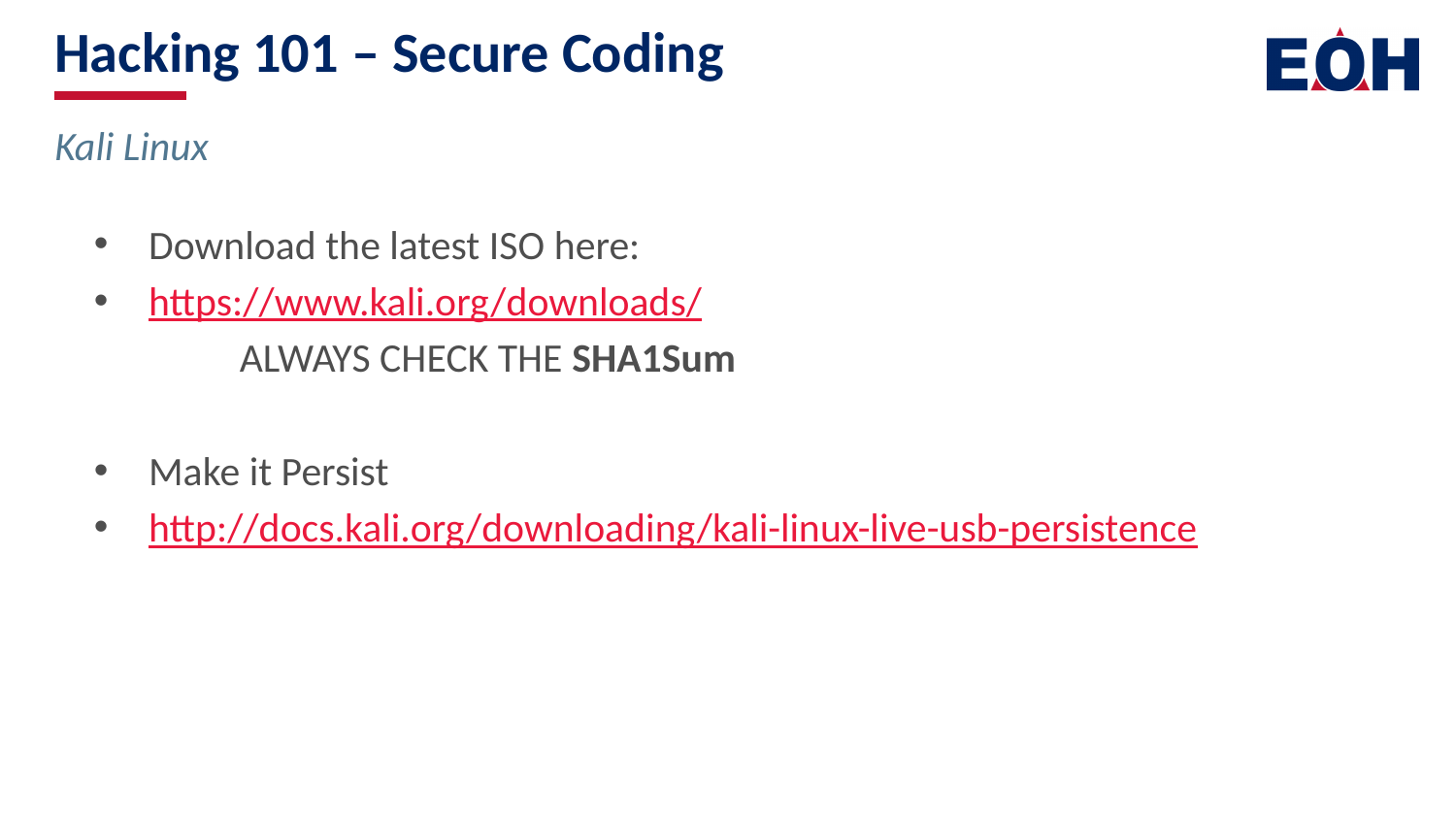

# Hacking 101 – Secure Coding
Kali Linux
Download the latest ISO here:
https://www.kali.org/downloads/
	ALWAYS CHECK THE SHA1Sum

Make it Persist
http://docs.kali.org/downloading/kali-linux-live-usb-persistence